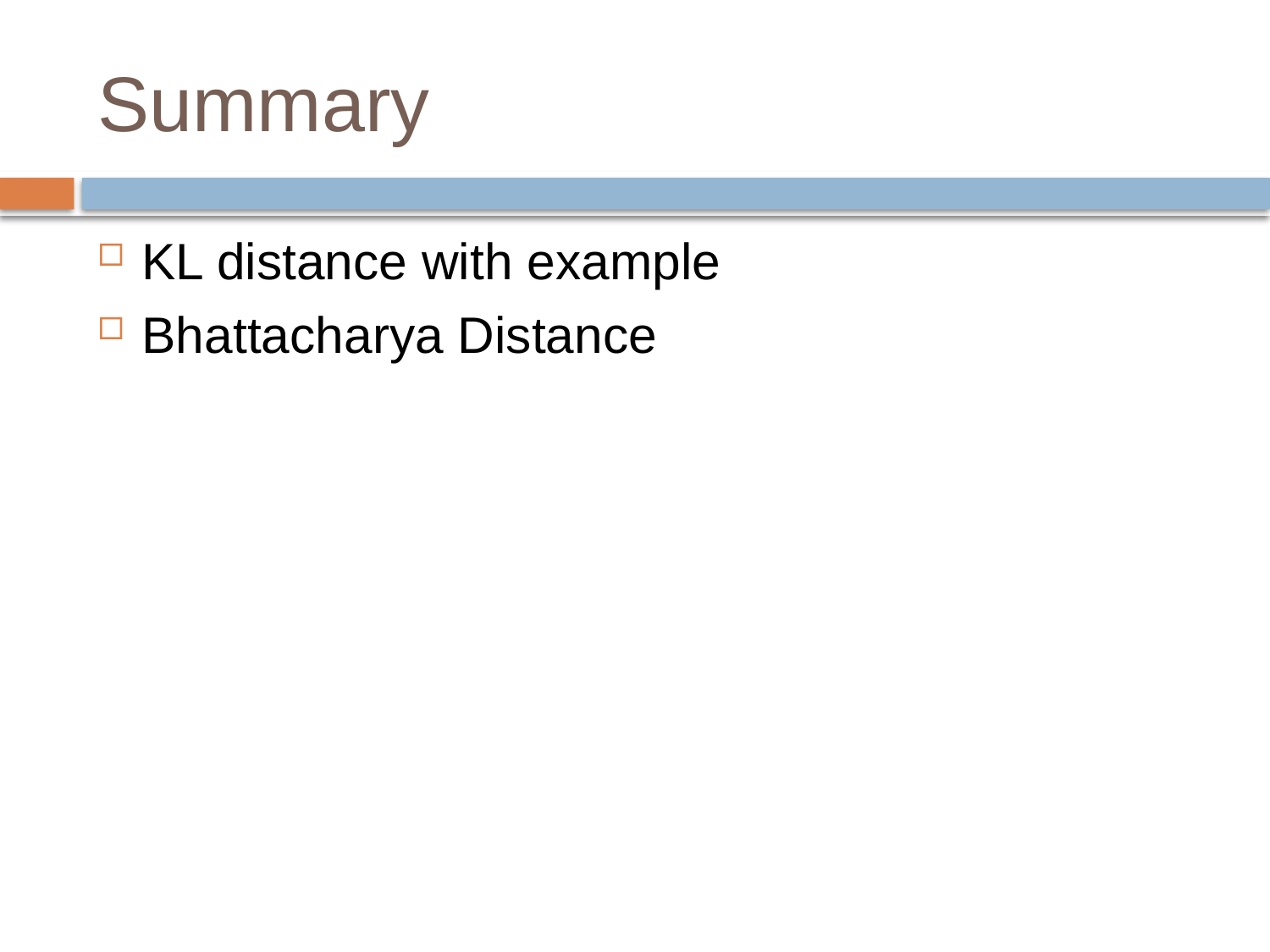

# Summary
KL distance with example
Bhattacharya Distance